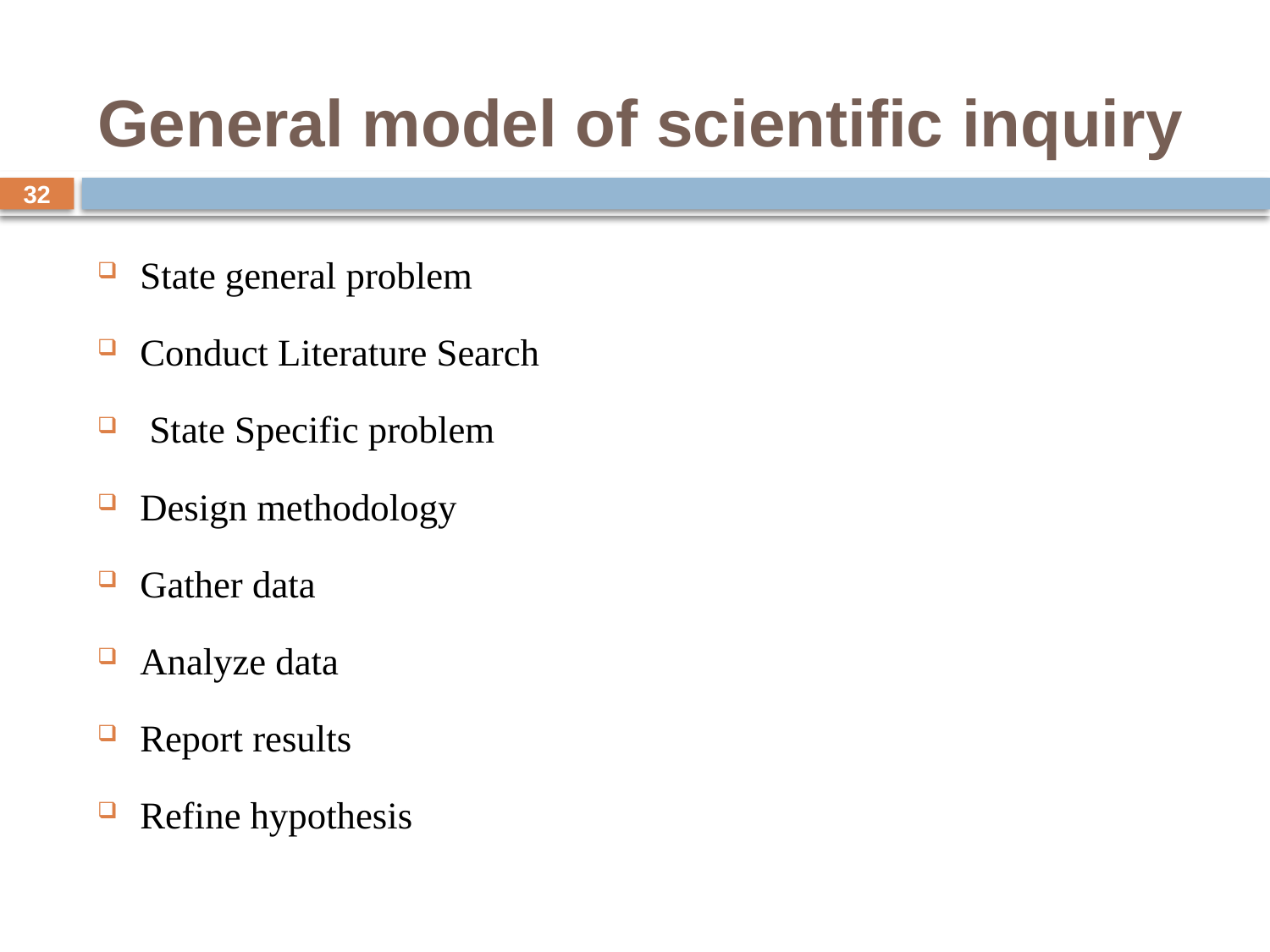

# General model of scientific inquiry
32
State general problem
Conduct Literature Search
 State Specific problem
Design methodology
Gather data
Analyze data
Report results
Refine hypothesis